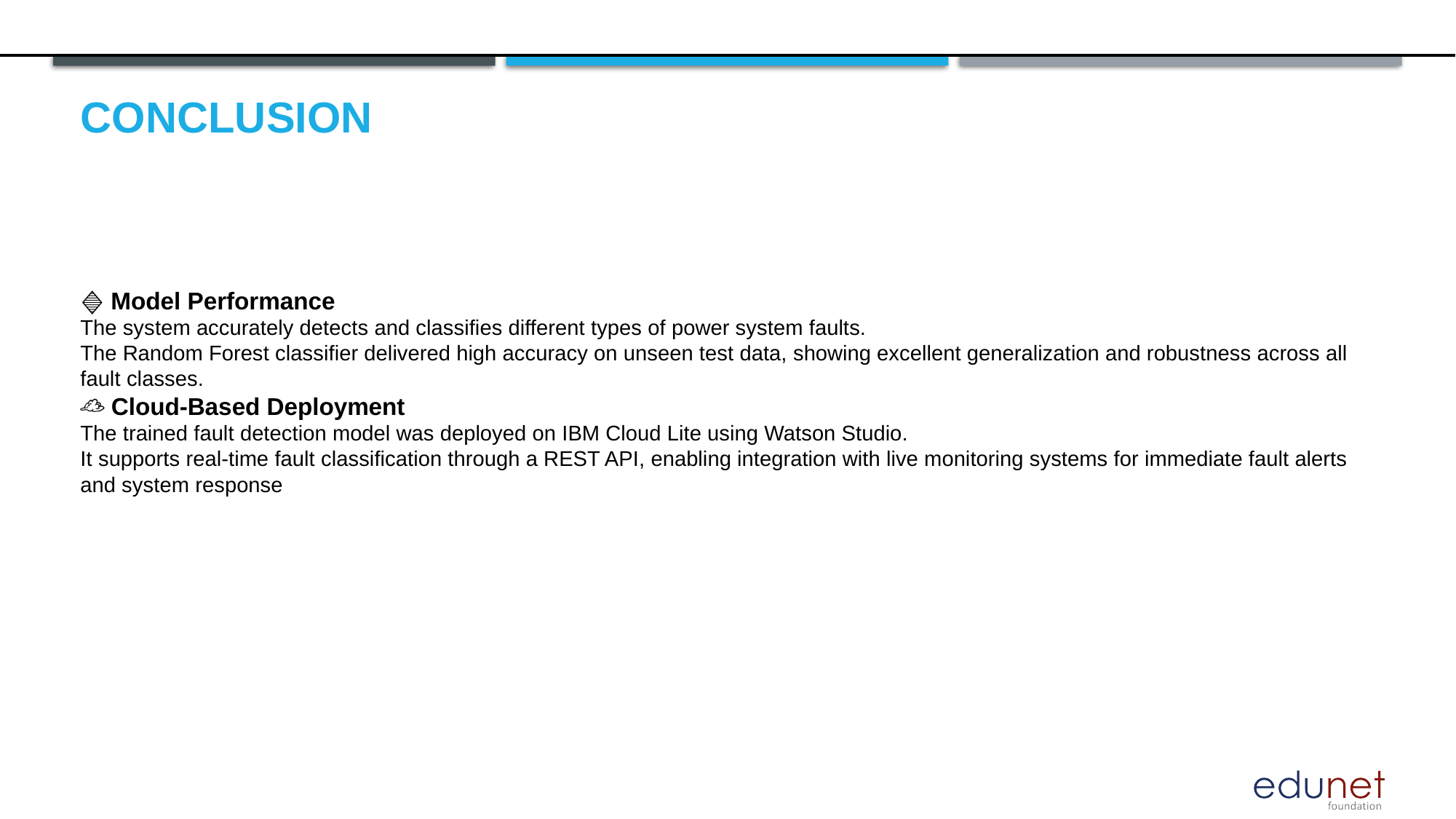

# Conclusion
🔷 Model Performance
The system accurately detects and classifies different types of power system faults.
The Random Forest classifier delivered high accuracy on unseen test data, showing excellent generalization and robustness across all fault classes.
☁️ Cloud-Based Deployment
The trained fault detection model was deployed on IBM Cloud Lite using Watson Studio.
It supports real-time fault classification through a REST API, enabling integration with live monitoring systems for immediate fault alerts and system response